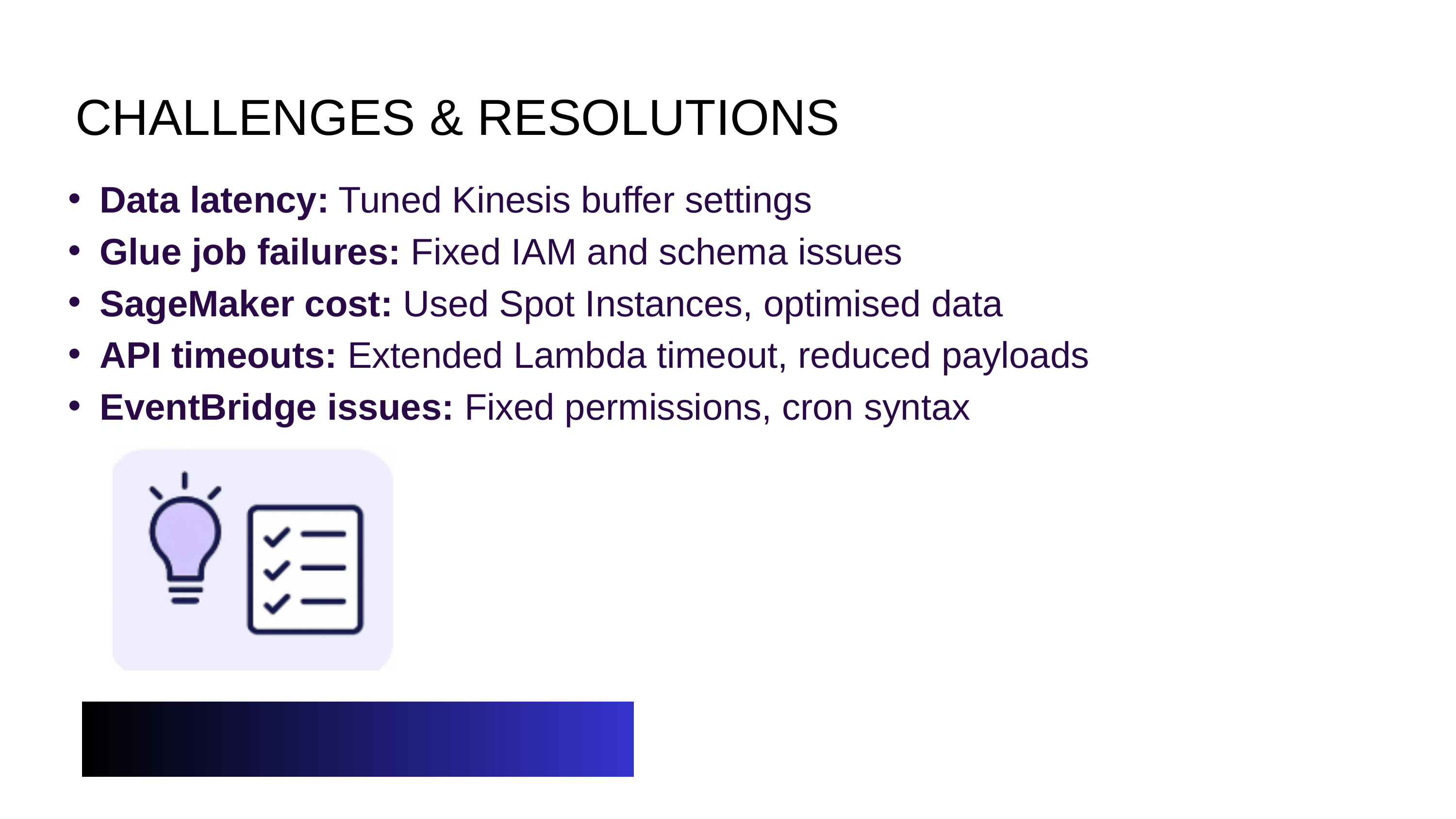

CHALLENGES & RESOLUTIONS
Data latency: Tuned Kinesis buffer settings
Glue job failures: Fixed IAM and schema issues
SageMaker cost: Used Spot Instances, optimised data
API timeouts: Extended Lambda timeout, reduced payloads
EventBridge issues: Fixed permissions, cron syntax